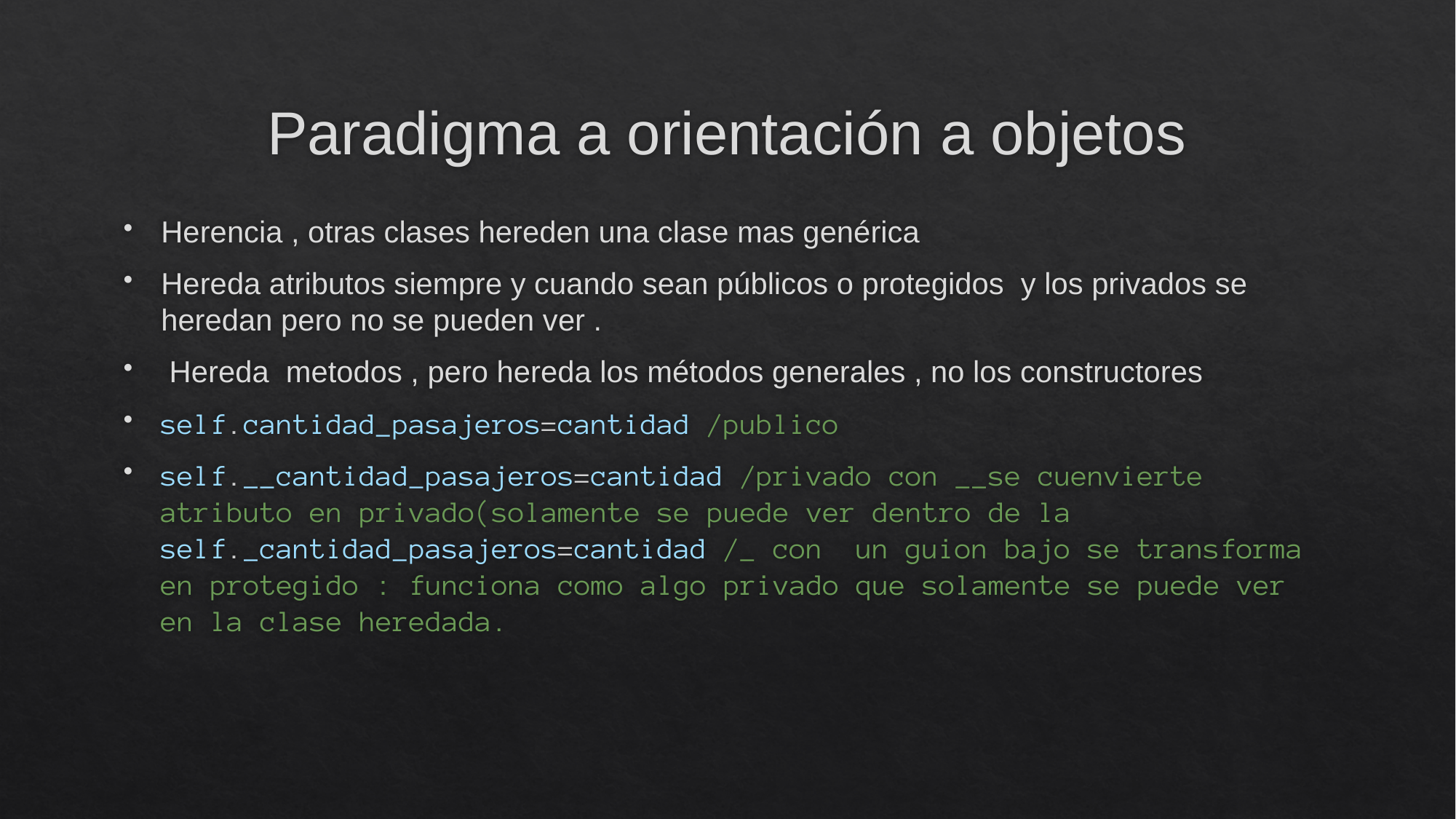

# Paradigma a orientación a objetos
Herencia , otras clases hereden una clase mas genérica
Hereda atributos siempre y cuando sean públicos o protegidos  y los privados se heredan pero no se pueden ver .
 Hereda  metodos , pero hereda los métodos generales , no los constructores
self.cantidad_pasajeros=cantidad /publico
self.__cantidad_pasajeros=cantidad /privado con __se cuenvierte atributo en privado(solamente se puede ver dentro de la self._cantidad_pasajeros=cantidad /_ con  un guion bajo se transforma en protegido : funciona como algo privado que solamente se puede ver en la clase heredada.